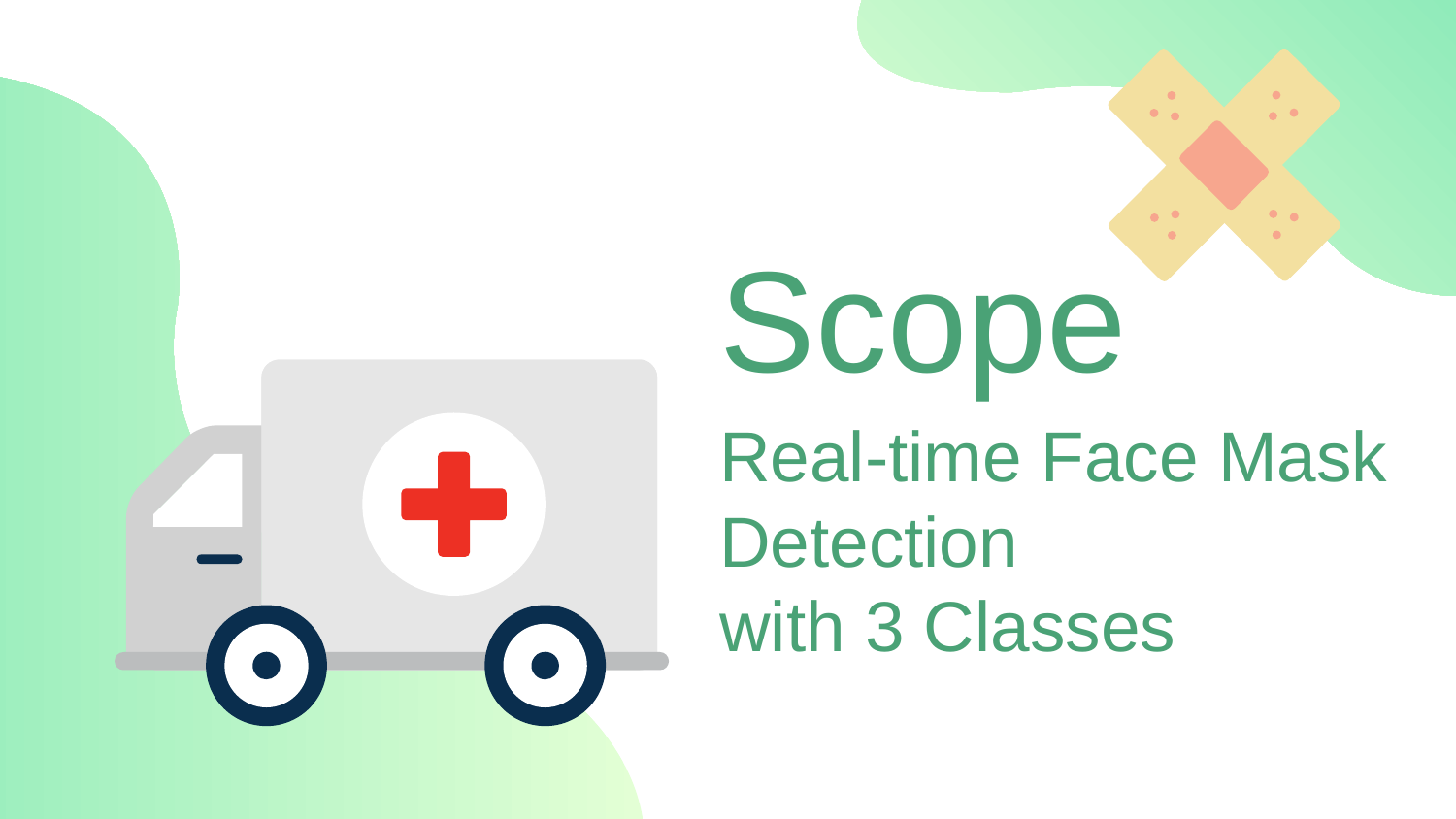

Scope

# Real-time Face Mask Detection
with 3 Classes